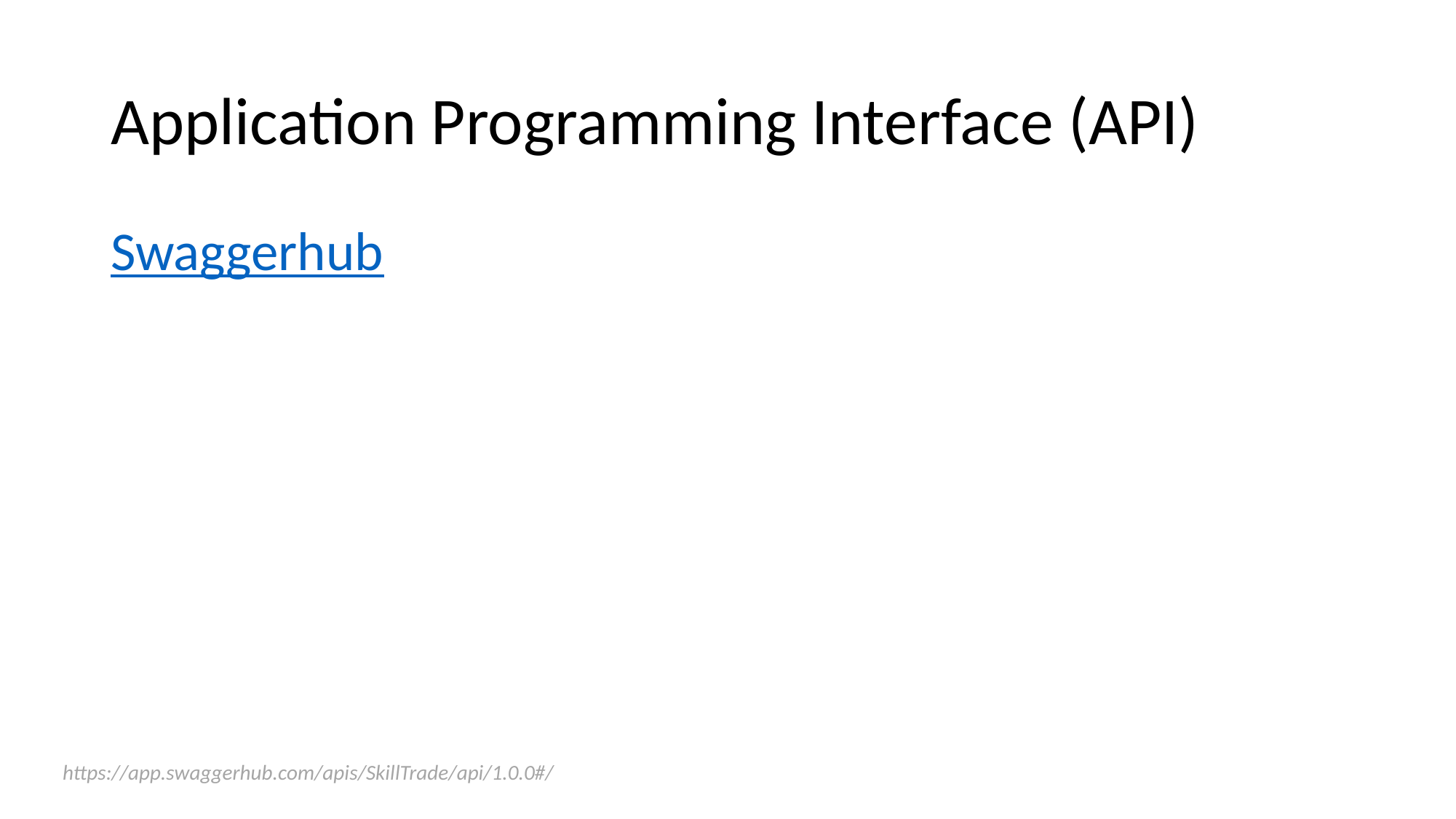

# Application Programming Interface (API)
Swaggerhub
https://app.swaggerhub.com/apis/SkillTrade/api/1.0.0#/